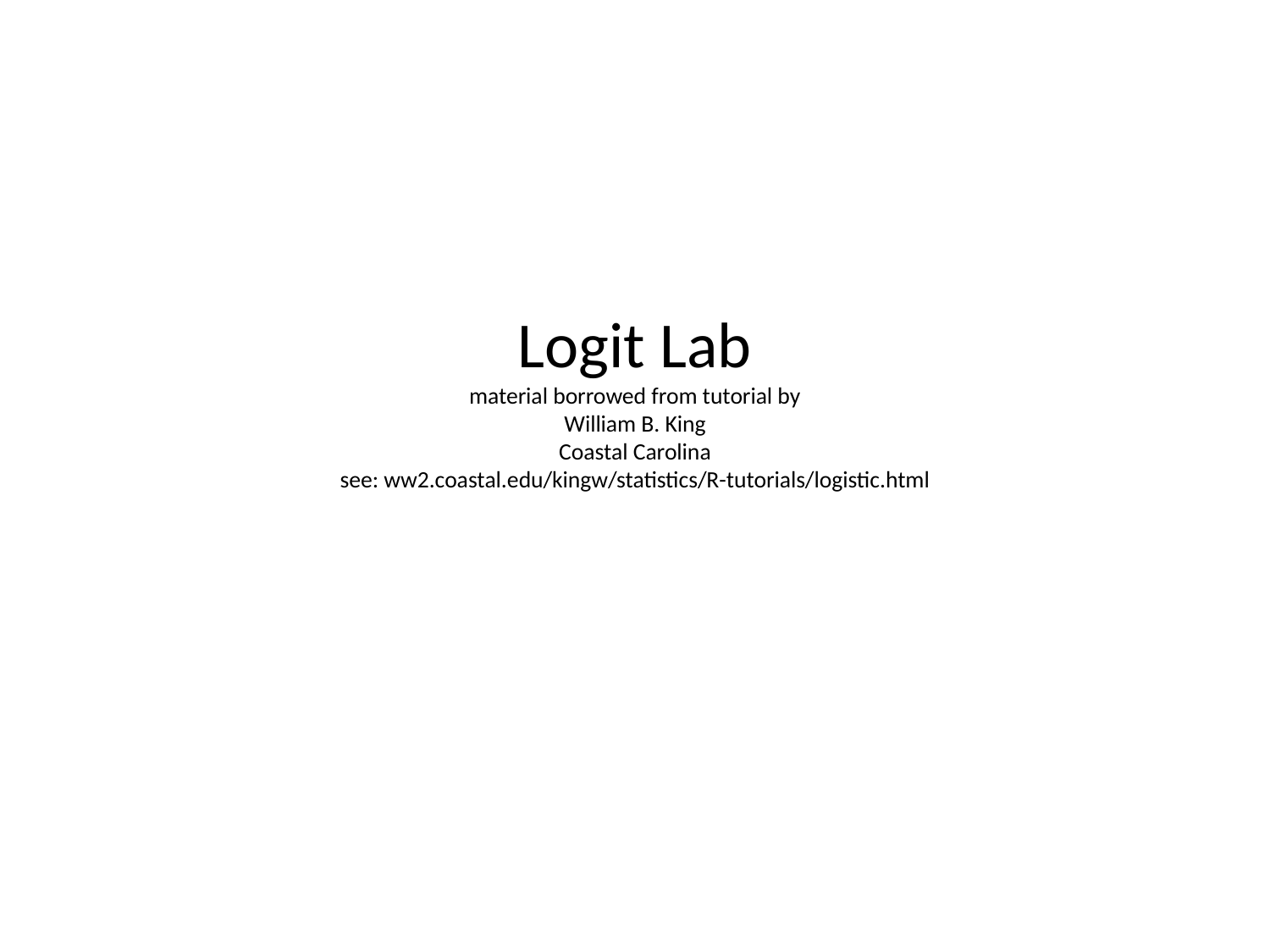

# Logit Lab material borrowed from tutorial by William B. King Coastal Carolina see: ww2.coastal.edu/kingw/statistics/R-tutorials/logistic.html